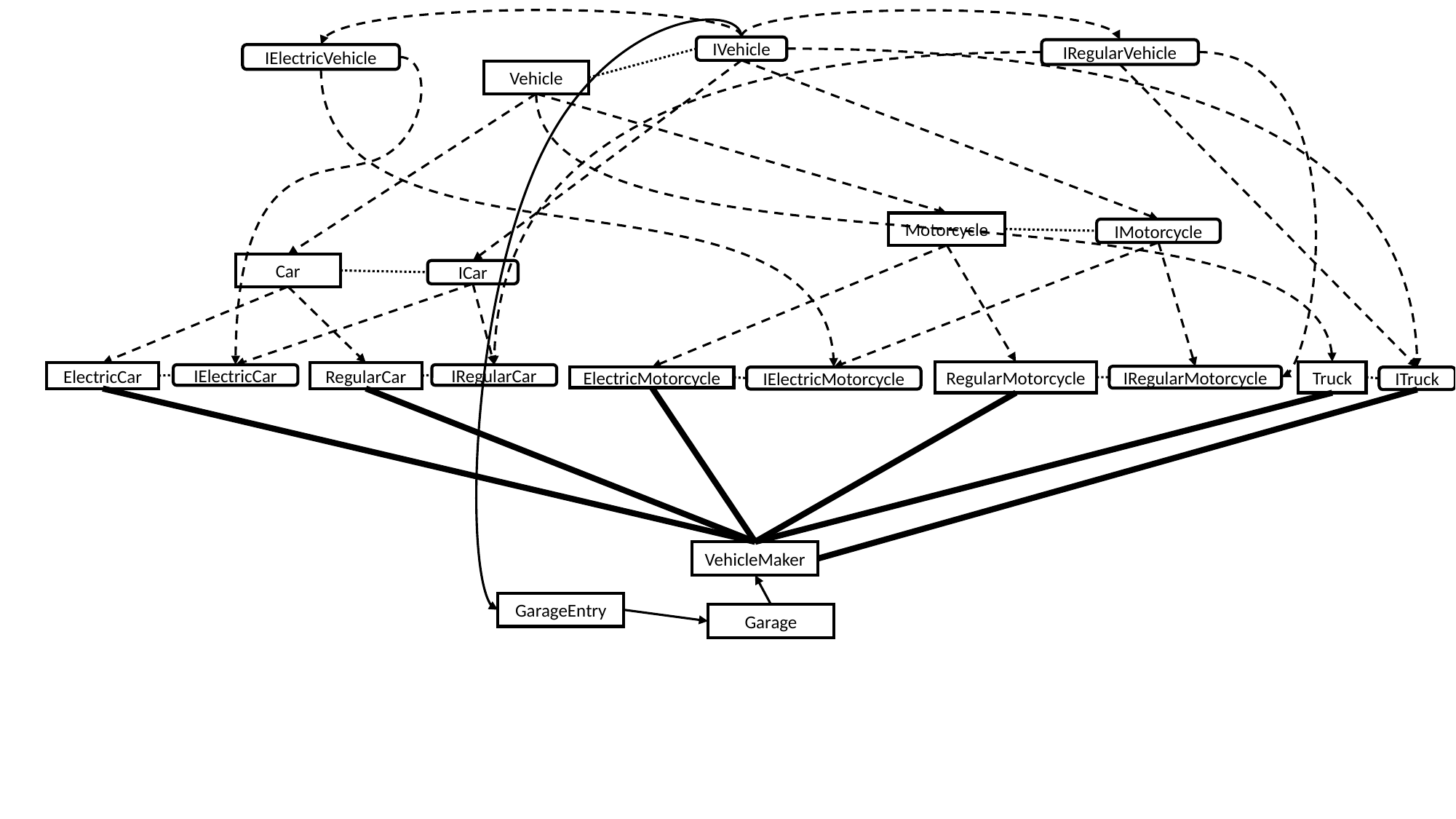

IVehicle
IRegularVehicle
IElectricVehicle
Vehicle
Motorcycle
IMotorcycle
Car
ICar
RegularMotorcycle
Truck
ElectricCar
RegularCar
IRegularCar
IElectricCar
IRegularMotorcycle
ElectricMotorcycle
IElectricMotorcycle
ITruck
VehicleMaker
GarageEntry
Garage